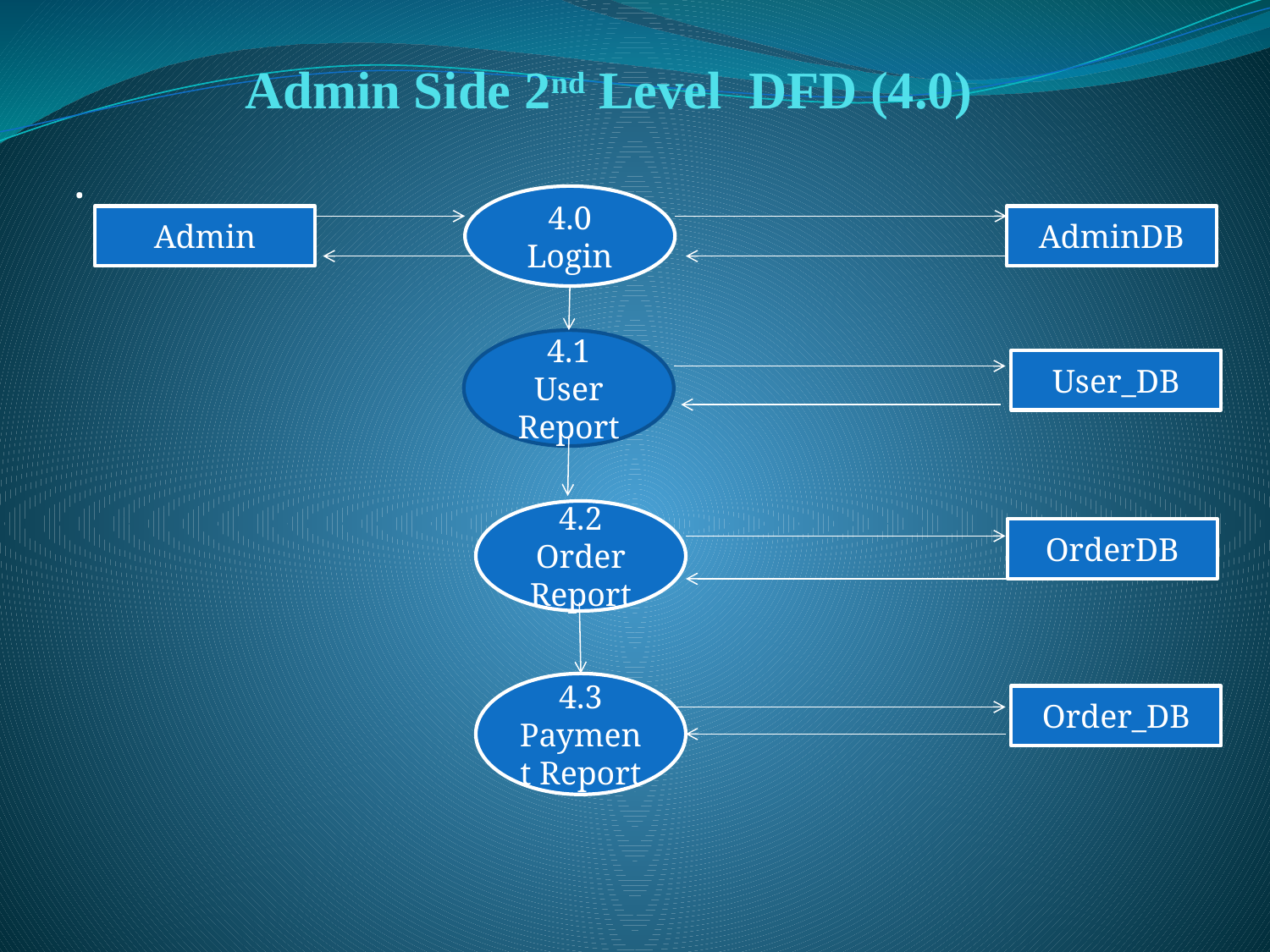

# Admin Side 2nd Level  DFD (4.0)
.
4.0
Login
Admin
AdminDB
4.1
User Report
User_DB
4.2
Order Report
OrderDB
4.3
Payment Report
Order_DB